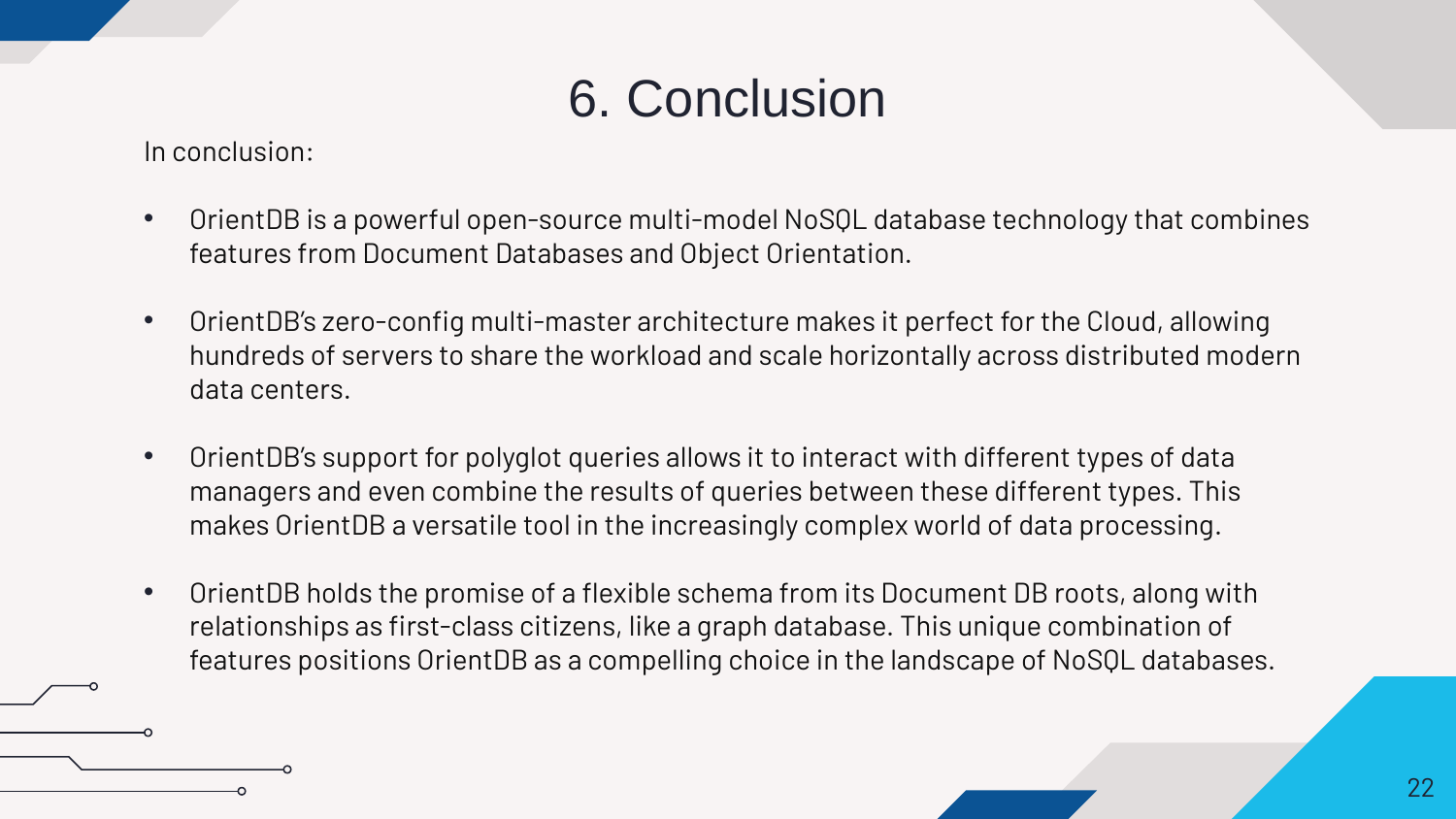

# 6. Conclusion
In conclusion:

OrientDB is a powerful open-source multi-model NoSQL database technology that combines features from Document Databases and Object Orientation.

OrientDB’s zero-config multi-master architecture makes it perfect for the Cloud, allowing hundreds of servers to share the workload and scale horizontally across distributed modern data centers.

OrientDB’s support for polyglot queries allows it to interact with different types of data managers and even combine the results of queries between these different types. This makes OrientDB a versatile tool in the increasingly complex world of data processing.

OrientDB holds the promise of a flexible schema from its Document DB roots, along with relationships as first-class citizens, like a graph database. This unique combination of features positions OrientDB as a compelling choice in the landscape of NoSQL databases.
22